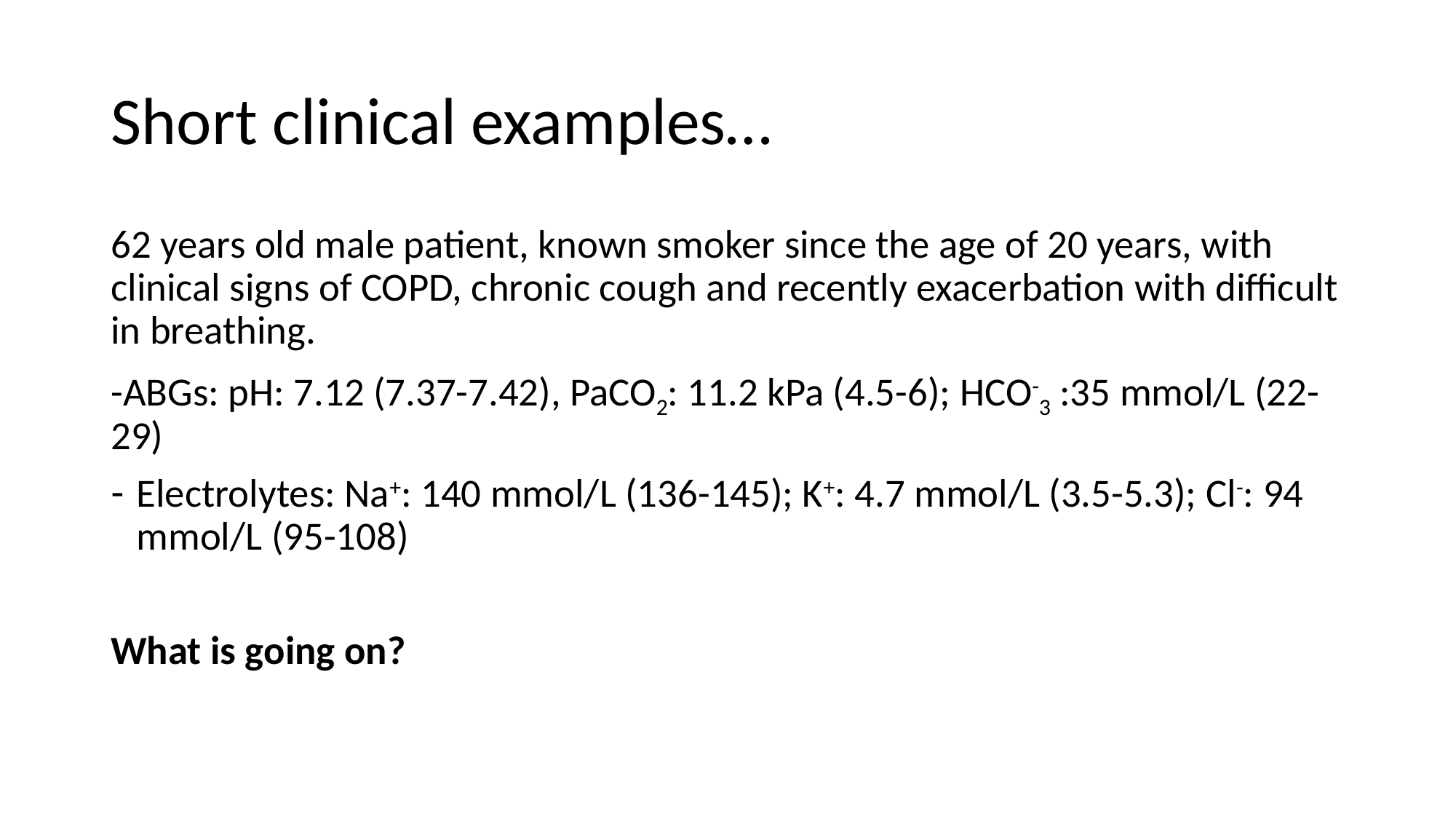

# Short clinical examples…
62 years old male patient, known smoker since the age of 20 years, with clinical signs of COPD, chronic cough and recently exacerbation with difficult in breathing.
-ABGs: pH: 7.12 (7.37-7.42), PaCO2: 11.2 kPa (4.5-6); HCO-3 :35 mmol/L (22-29)
Electrolytes: Na+: 140 mmol/L (136-145); K+: 4.7 mmol/L (3.5-5.3); Cl-: 94 mmol/L (95-108)

What is going on?